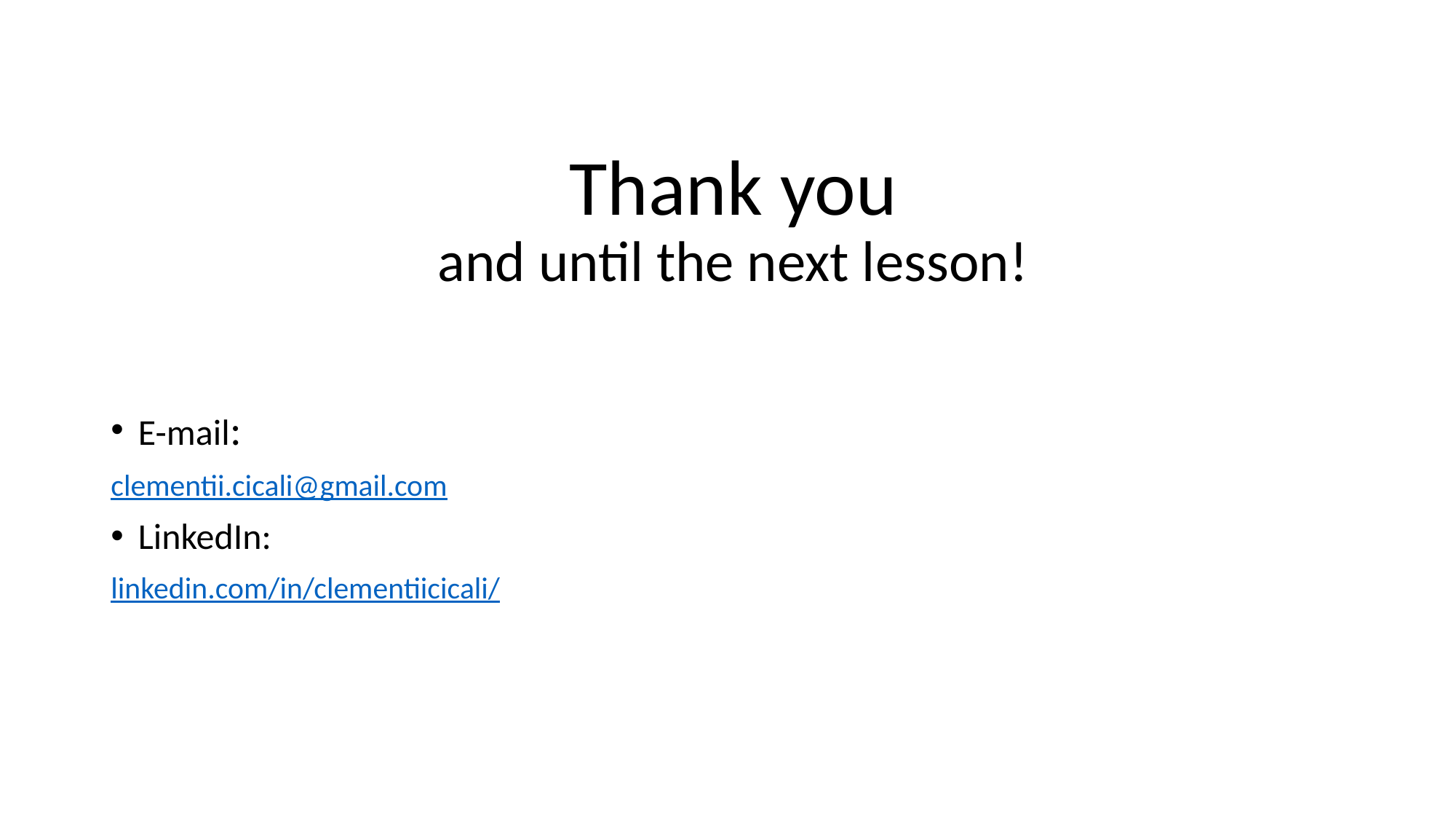

# Thank you and until the next lesson!
E-mail:
clementii.cicali@gmail.com
LinkedIn:
linkedin.com/in/clementiicicali/